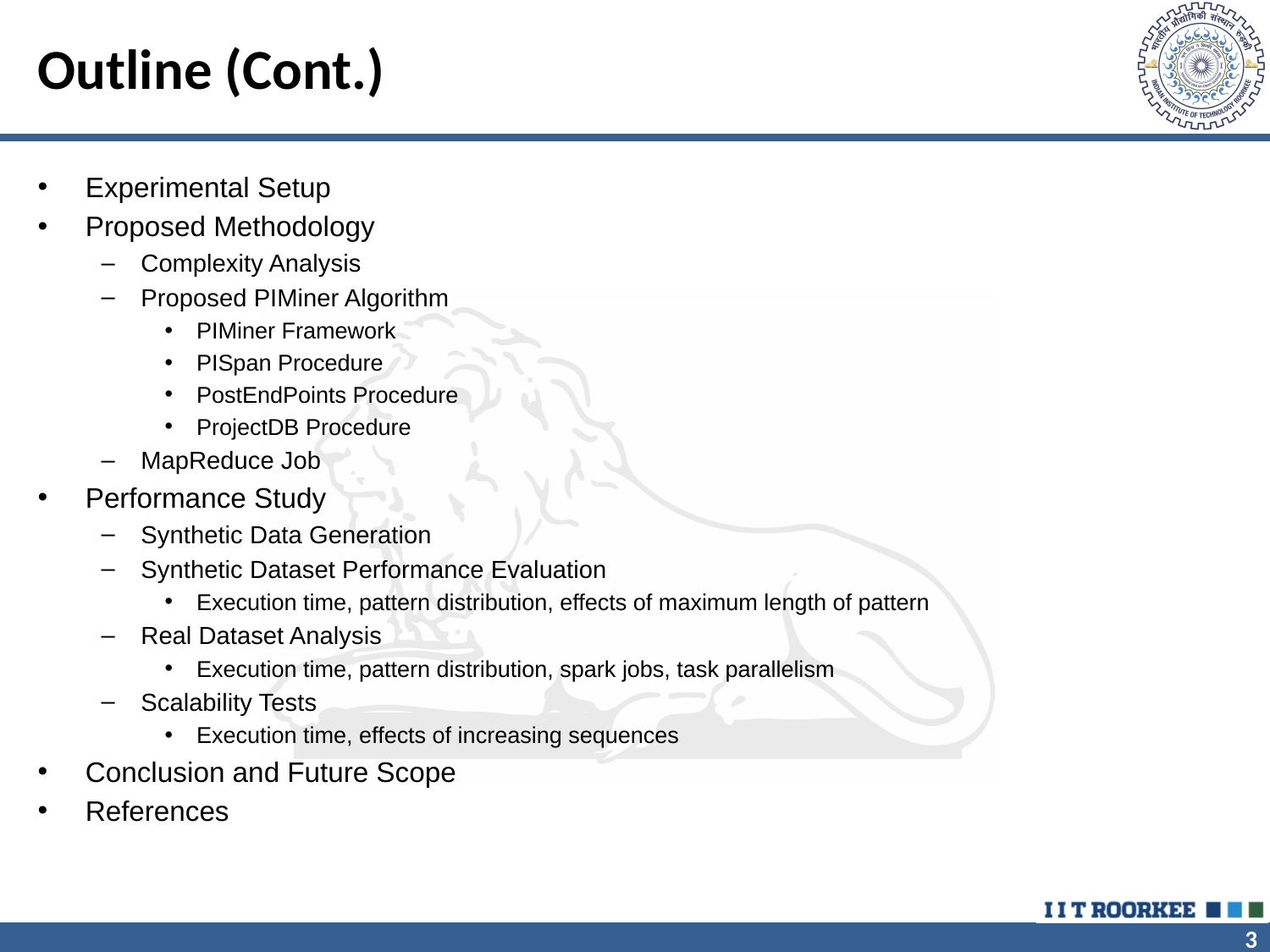

# Outline (Cont.)
Experimental Setup
Proposed Methodology
Complexity Analysis
Proposed PIMiner Algorithm
PIMiner Framework
PISpan Procedure
PostEndPoints Procedure
ProjectDB Procedure
MapReduce Job
Performance Study
Synthetic Data Generation
Synthetic Dataset Performance Evaluation
Execution time, pattern distribution, effects of maximum length of pattern
Real Dataset Analysis
Execution time, pattern distribution, spark jobs, task parallelism
Scalability Tests
Execution time, effects of increasing sequences
Conclusion and Future Scope
References